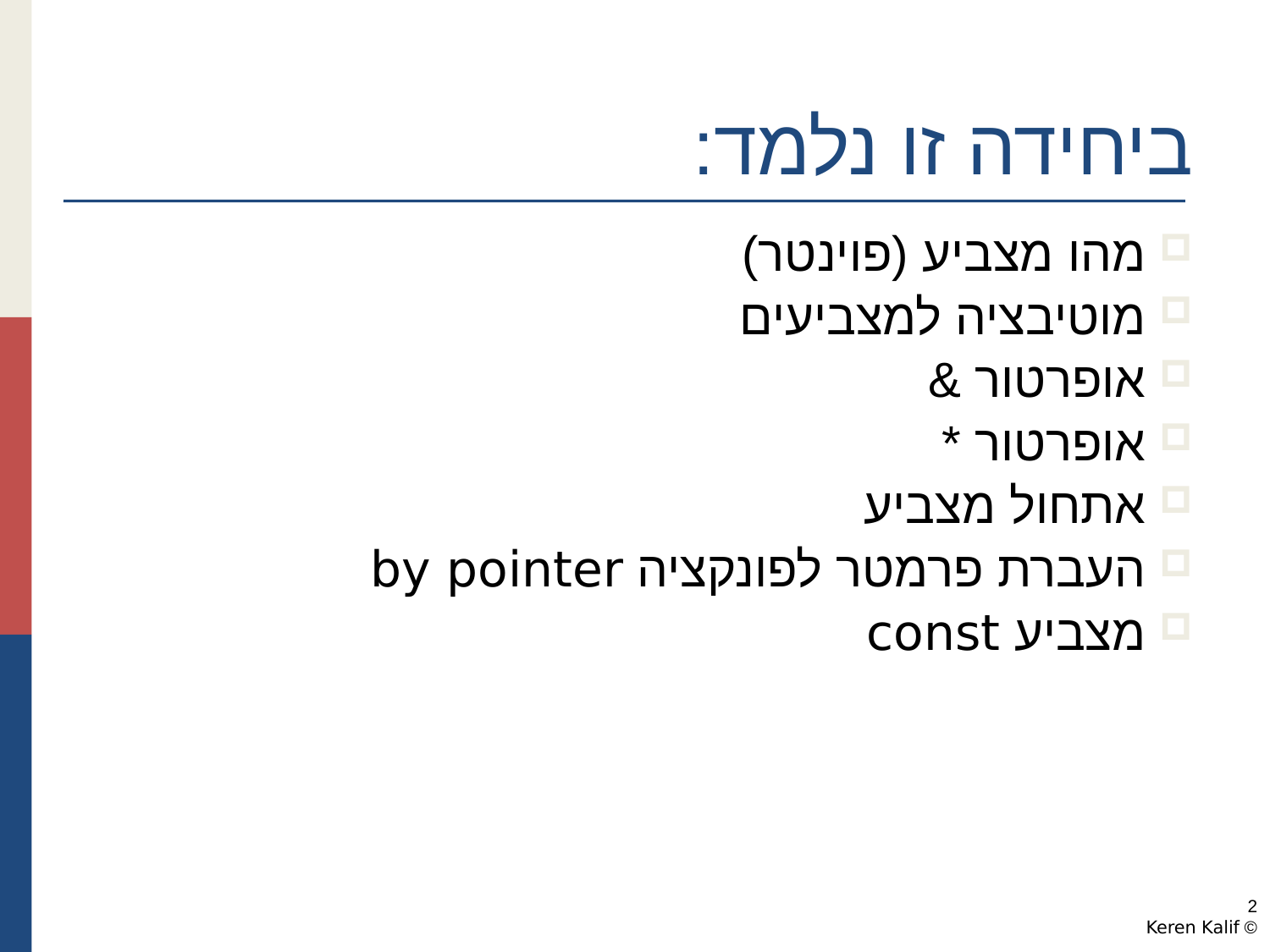

# ביחידה זו נלמד:
מהו מצביע (פוינטר)
מוטיבציה למצביעים
אופרטור &
אופרטור *
אתחול מצביע
העברת פרמטר לפונקציה by pointer
מצביע const

2
© Keren Kalif